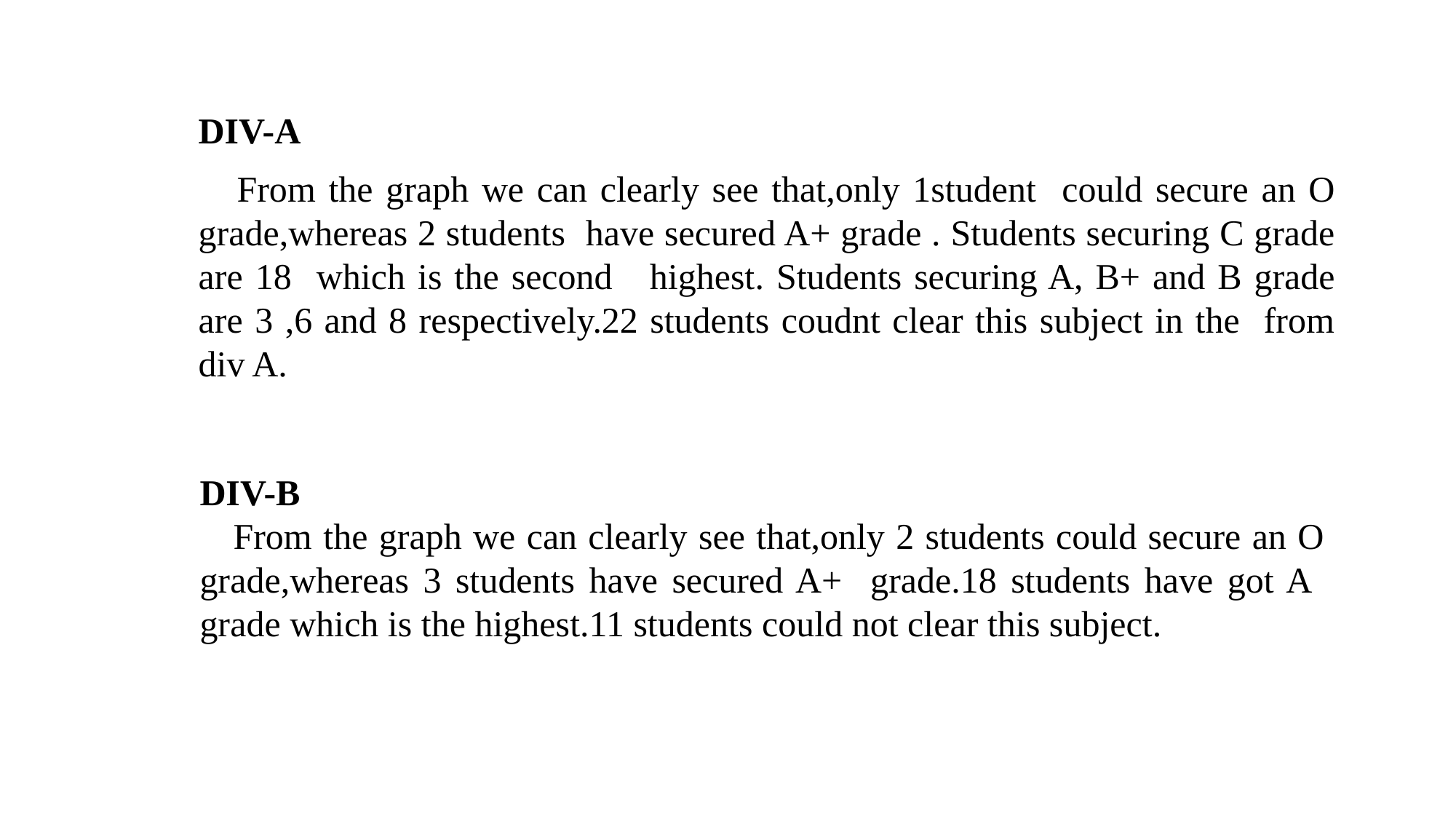

DIV-A
   From the graph we can clearly see that,only 1student  could secure an O grade,whereas 2 students  have secured A+ grade . Students securing C grade are 18  which is the second   highest. Students securing A, B+ and B grade are 3 ,6 and 8 respectively.22 students coudnt clear this subject in the  from div A.
DIV-B
   From the graph we can clearly see that,only 2 students could secure an O grade,whereas 3 students have secured A+  grade.18 students have got A  grade which is the highest.11 students could not clear this subject.